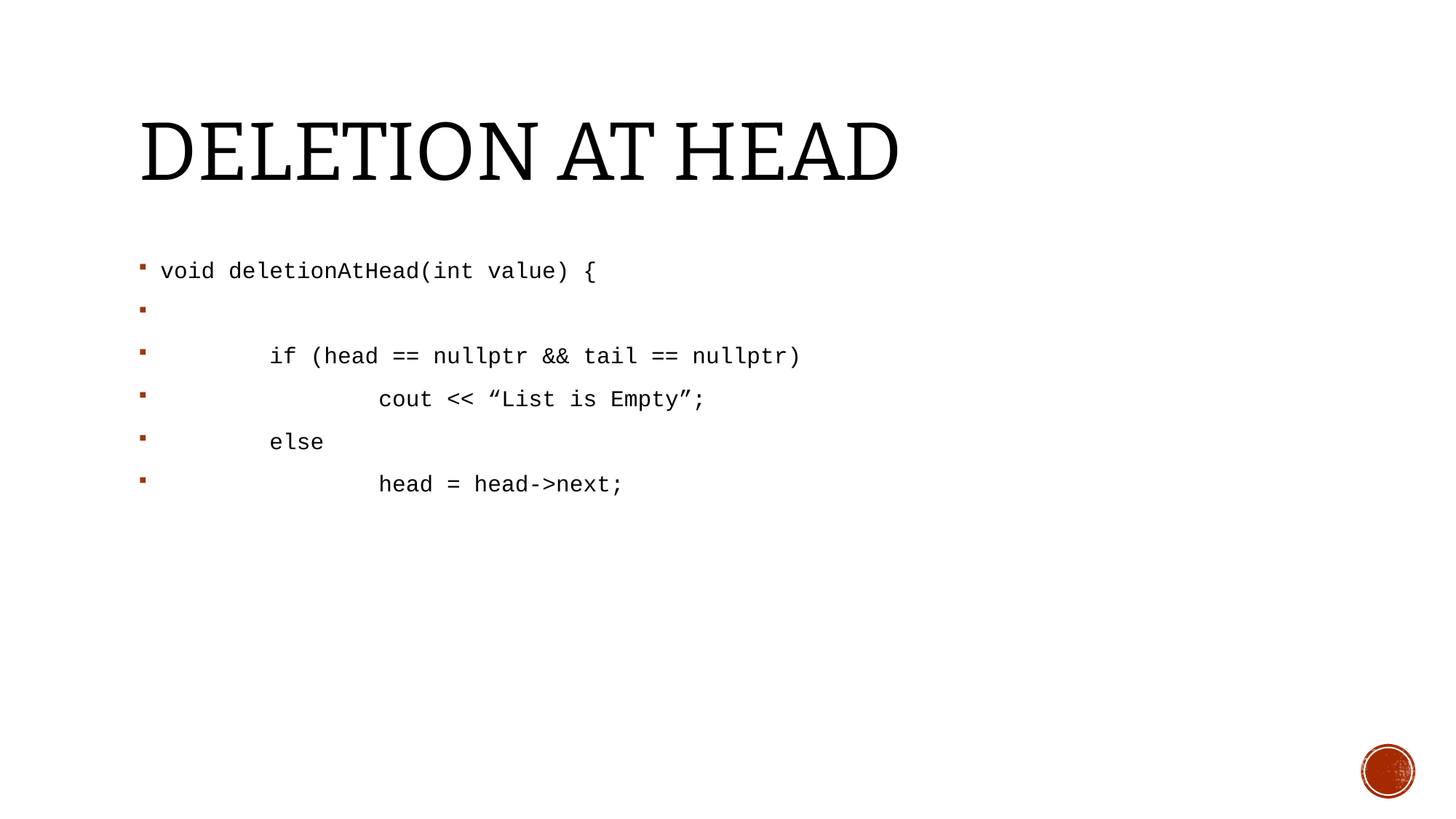

# deletion at head
void deletionAtHead(int value) {

	if (head == nullptr && tail == nullptr)
		cout << “List is Empty”;
	else
		head = head->next;